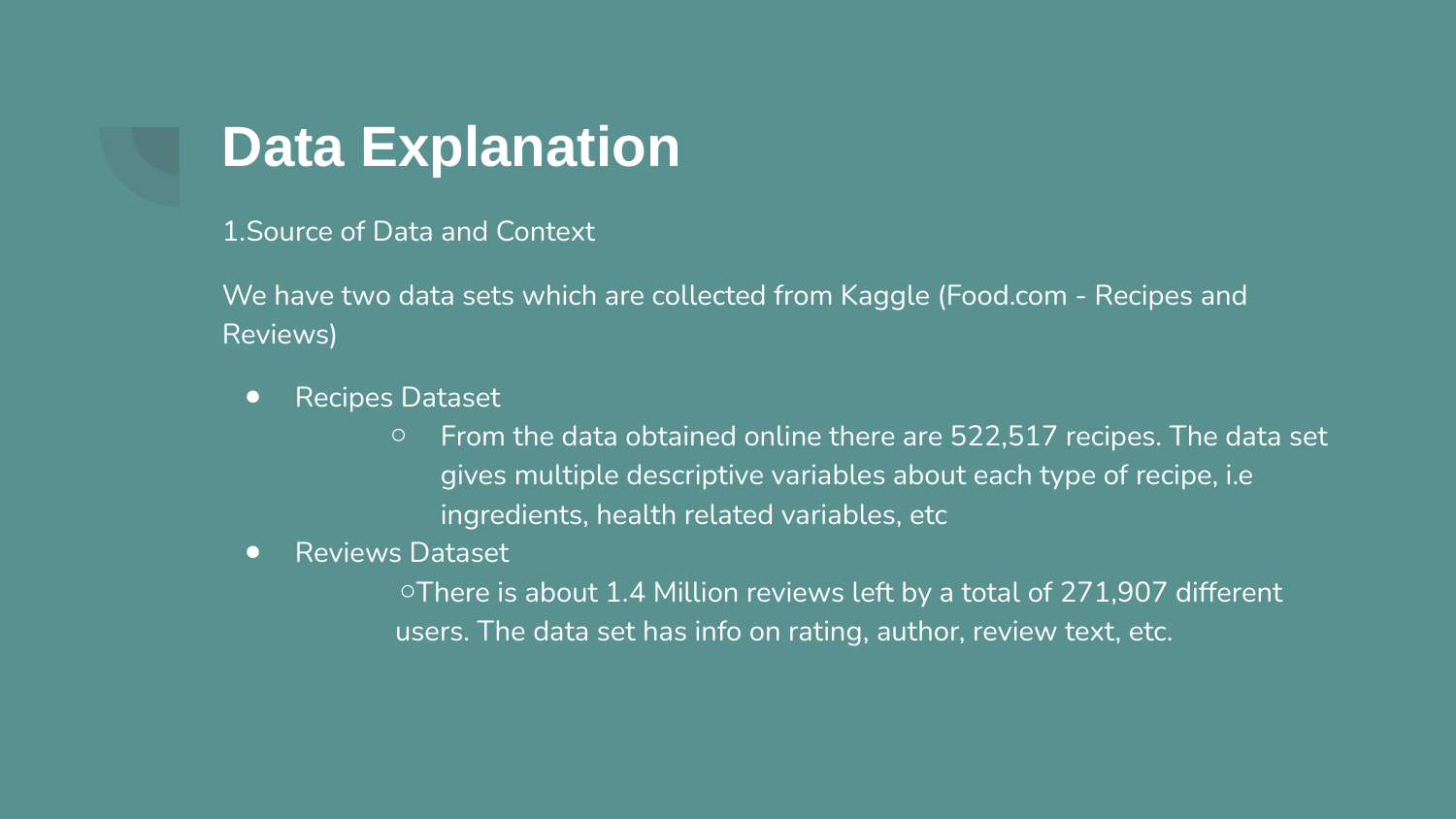

# Data Explanation
1.Source of Data and Context
We have two data sets which are collected from Kaggle (Food.com - Recipes and Reviews)
Recipes Dataset
From the data obtained online there are 522,517 recipes. The data set gives multiple descriptive variables about each type of recipe, i.e ingredients, health related variables, etc
Reviews Dataset
There is about 1.4 Million reviews left by a total of 271,907 different users. The data set has info on rating, author, review text, etc.